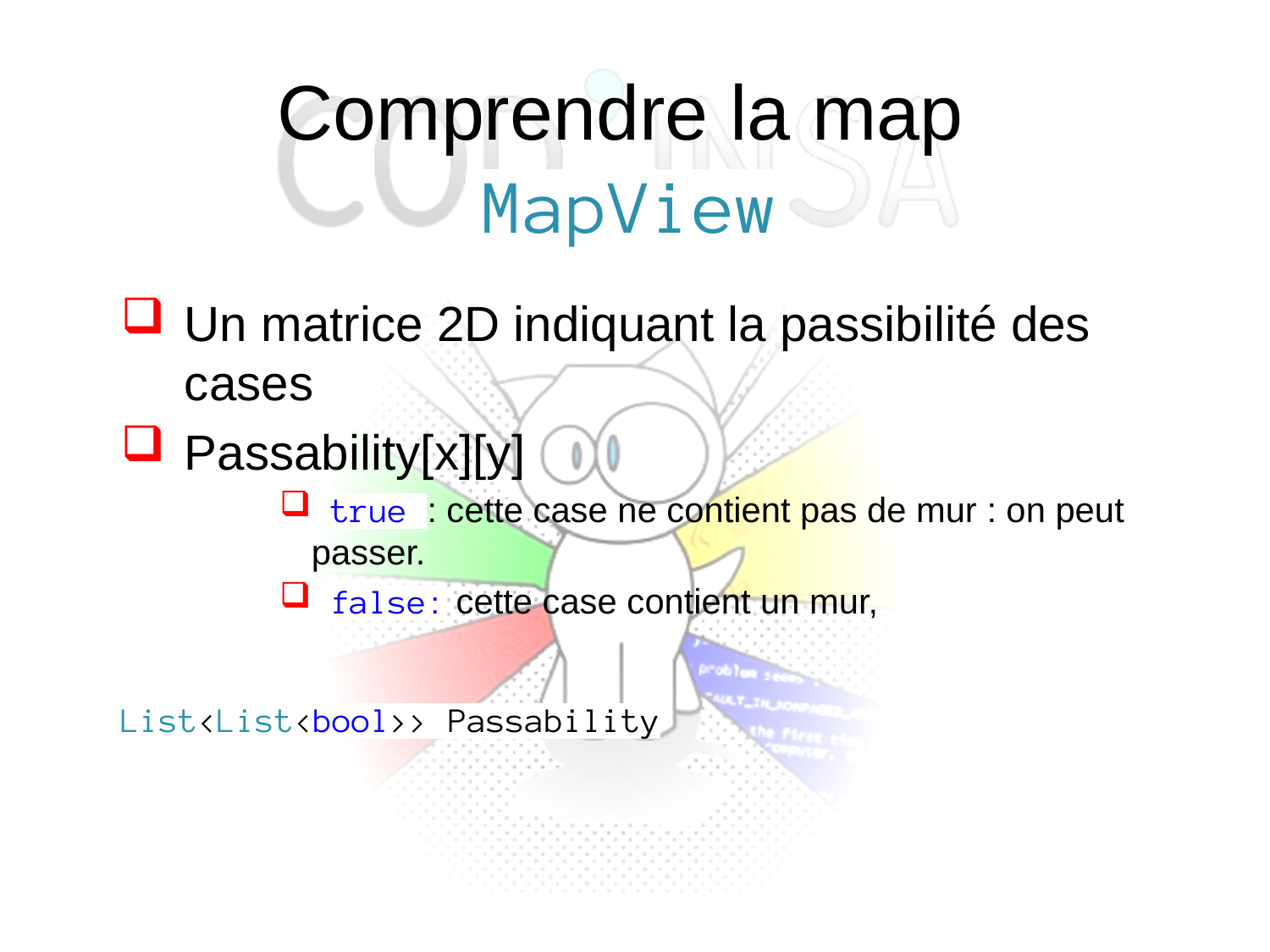

Comprendre la map
MapView
Un matrice 2D indiquant la passibilité des cases
Passability[x][y]
  true : cette case ne contient pas de mur : on peut passer.
 false: cette case contient un mur,

List<List<bool>> Passability